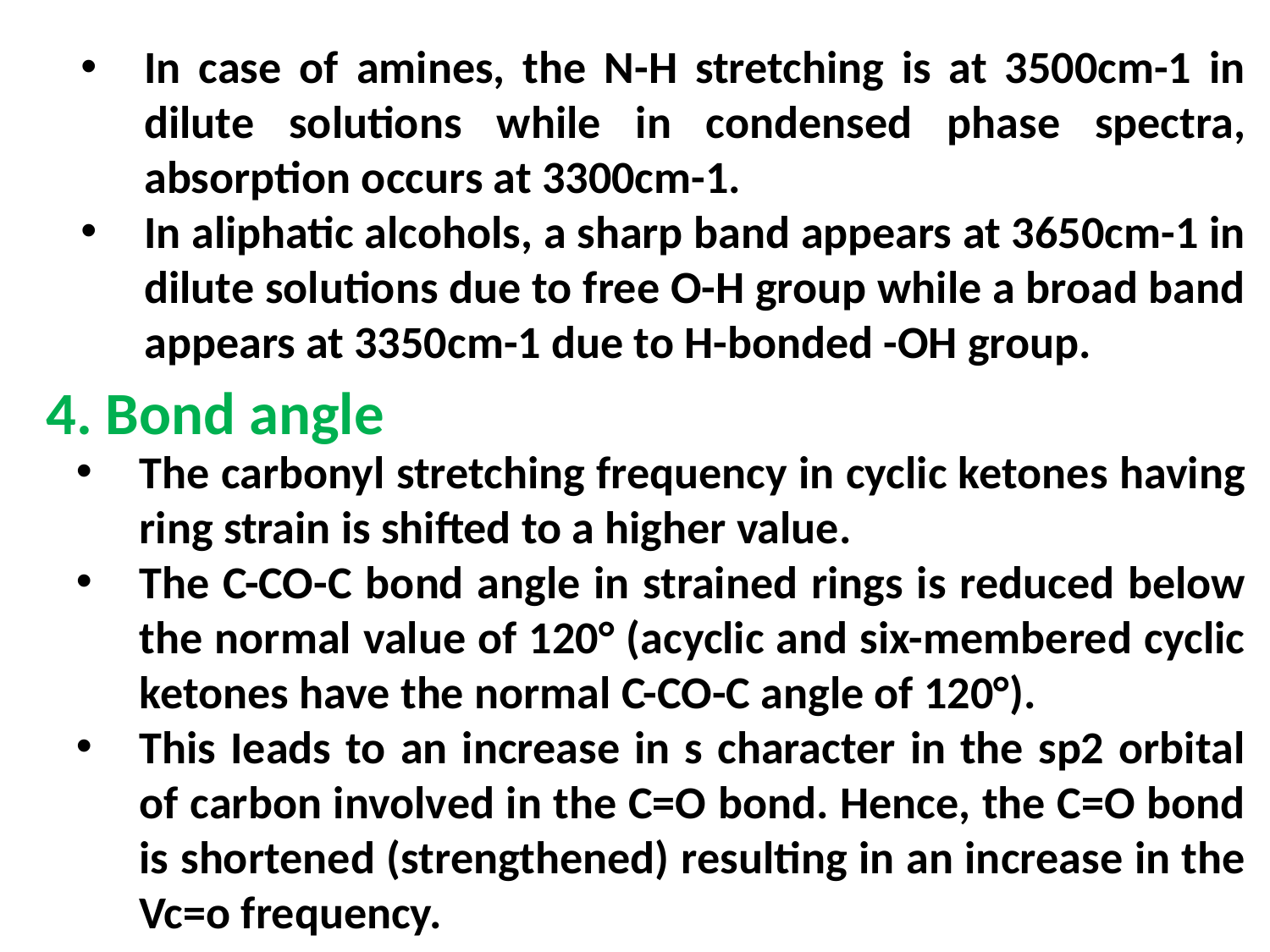

In case of amines, the N-H stretching is at 3500cm-1 in dilute solutions while in condensed phase spectra, absorption occurs at 3300cm-1.
In aliphatic alcohols, a sharp band appears at 3650cm-1 in dilute solutions due to free O-H group while a broad band appears at 3350cm-1 due to H-bonded -OH group.
4. Bond angle
The carbonyl stretching frequency in cyclic ketones having ring strain is shifted to a higher value.
The C-CO-C bond angle in strained rings is reduced below the normal value of 120° (acyclic and six-membered cyclic ketones have the normal C-CO-C angle of 120°).
This Ieads to an increase in s character in the sp2 orbital of carbon involved in the C=O bond. Hence, the C=O bond is shortened (strengthened) resulting in an increase in the Vc=o frequency.